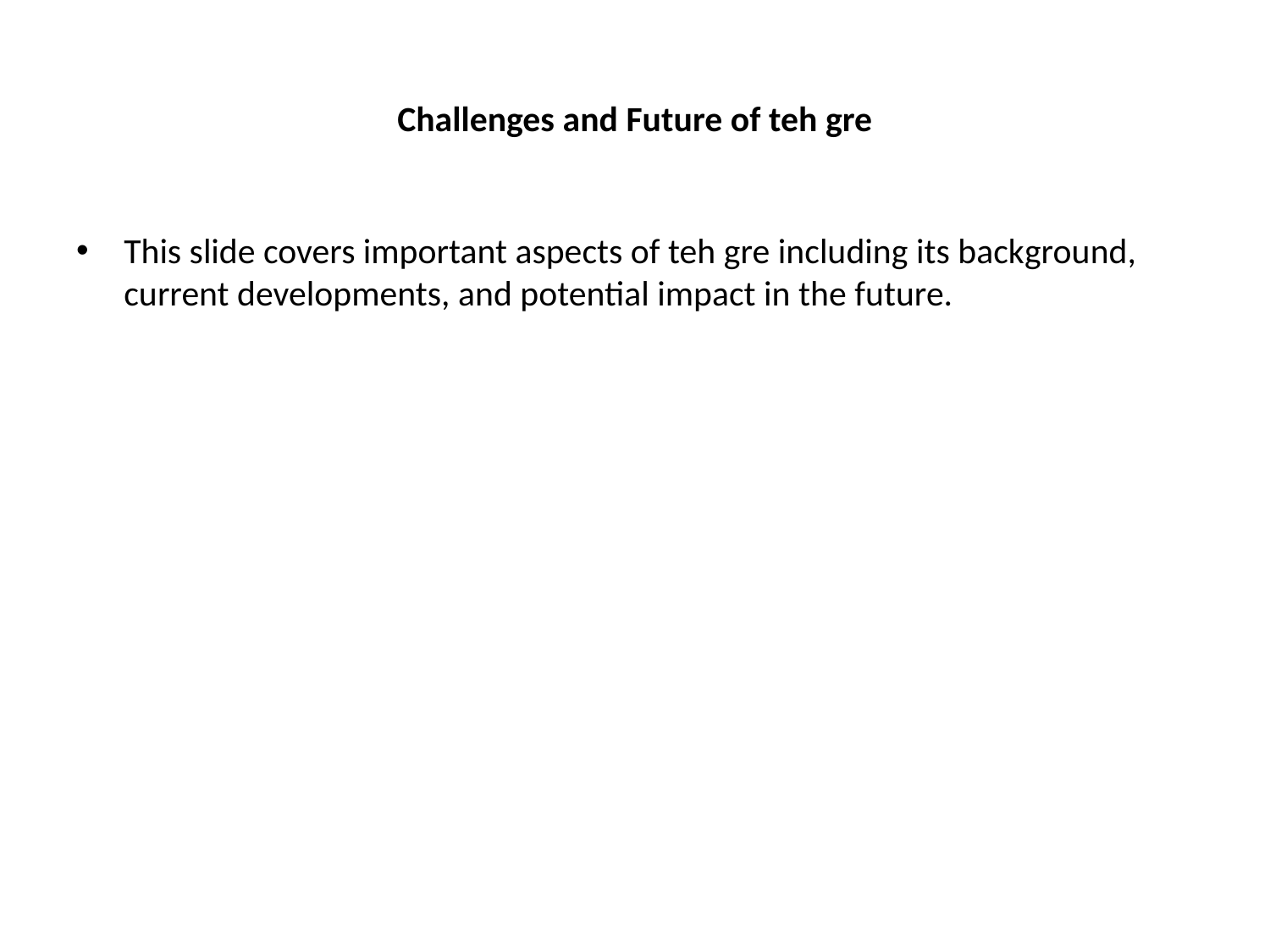

# Challenges and Future of teh gre
This slide covers important aspects of teh gre including its background, current developments, and potential impact in the future.